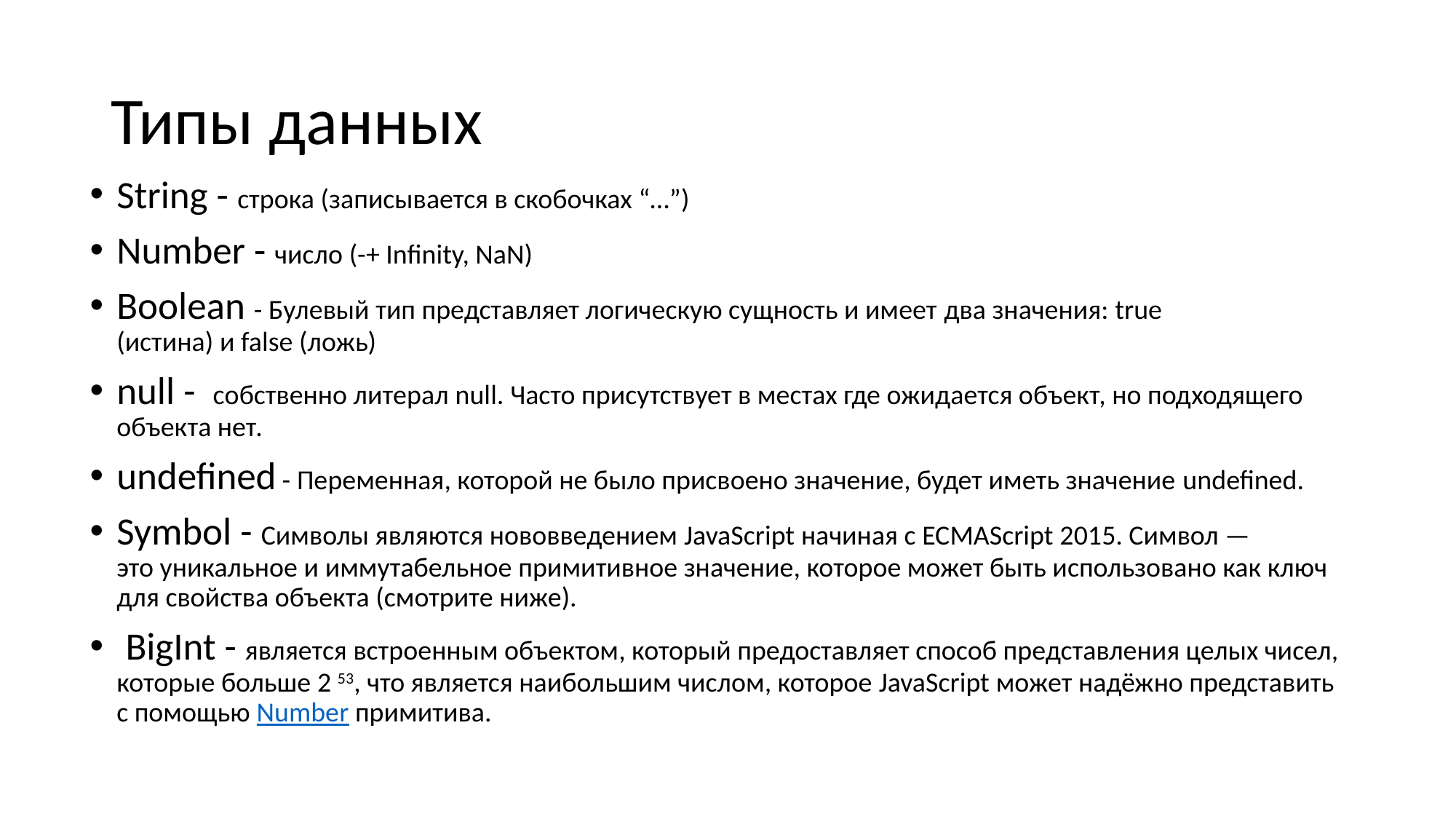

# Типы данных
String - строка (записывается в скобочках “…”)
Number - число (-+ Infinity, NaN)
Boolean - Булевый тип представляет логическую сущность и имеет два значения: true (истина) и false (ложь)
null -  собственно литерал null. Часто присутствует в местах где ожидается объект, но подходящего объекта нет.
undefined - Переменная, которой не было присвоено значение, будет иметь значение undefined.
Symbol - Символы являются нововведением JavaScript начиная с ECMAScript 2015. Символ — это уникальное и иммутабельное примитивное значение, которое может быть использовано как ключ для свойства объекта (смотрите ниже).
 BigInt - является встроенным объектом, который предоставляет способ представления целых чисел, которые больше 2 53, что является наибольшим числом, которое JavaScript может надёжно представить с помощью Number примитива.